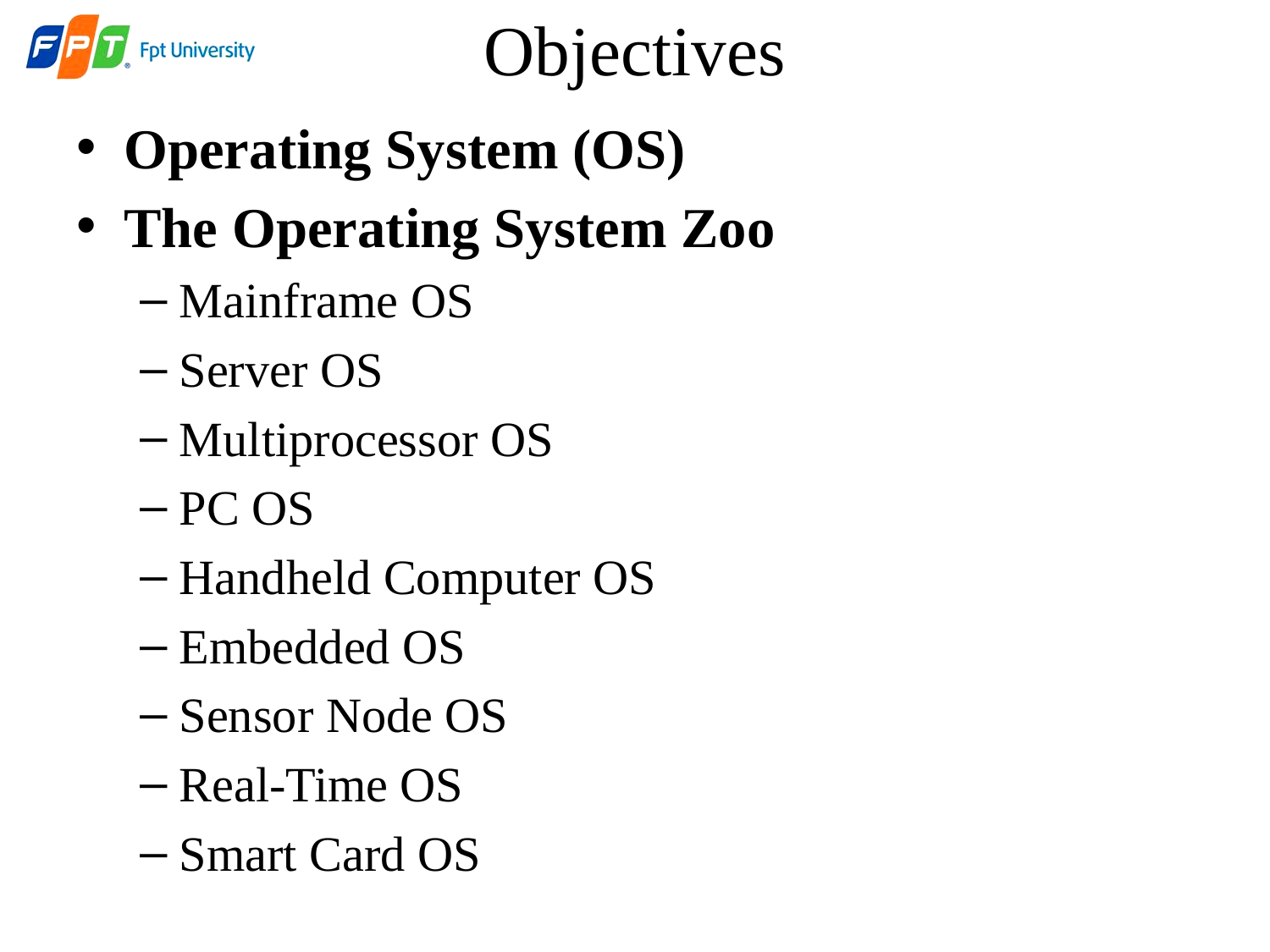

# Objectives
Operating System (OS)
The Operating System Zoo
Mainframe OS
Server OS
Multiprocessor OS
PC OS
Handheld Computer OS
Embedded OS
Sensor Node OS
Real-Time OS
Smart Card OS